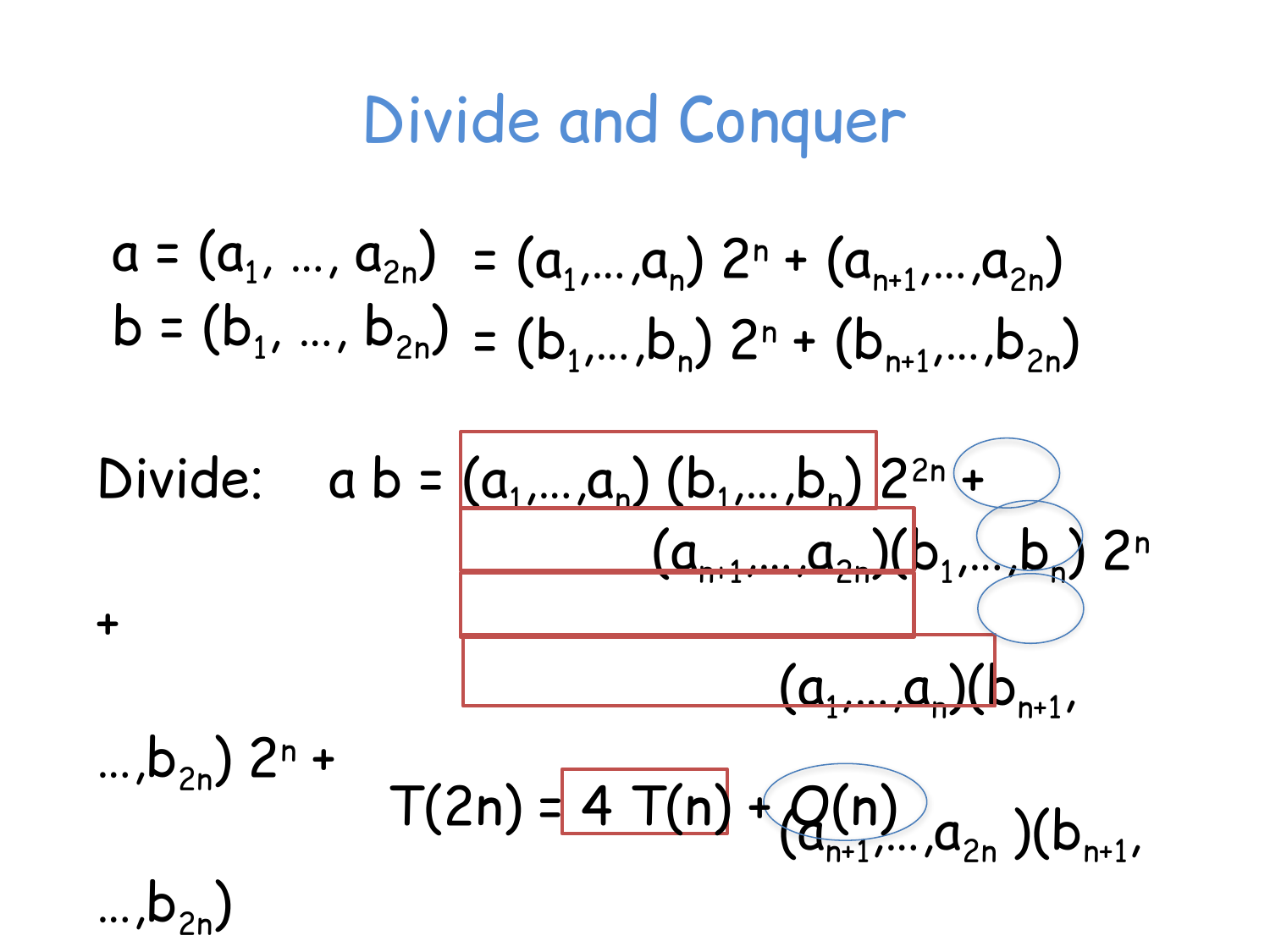

# Divide and Conquer
a = (a1, …, a2n)
= (a1,…,an) 2n + (an+1,…,a2n)
b = (b1, …, b2n)
= (b1,…,bn) 2n + (bn+1,…,b2n)

Divide:    a b = (a1,…,an) (b1,…,bn) 22n +
         			   (an+1,…,a2n)(b1,…,bn) 2n +
					   (a1,…,an)(bn+1,…,b2n) 2n +
					   (an+1,…,a2n )(bn+1,…,b2n)

T(2n) = 4 T(n) + O(n)